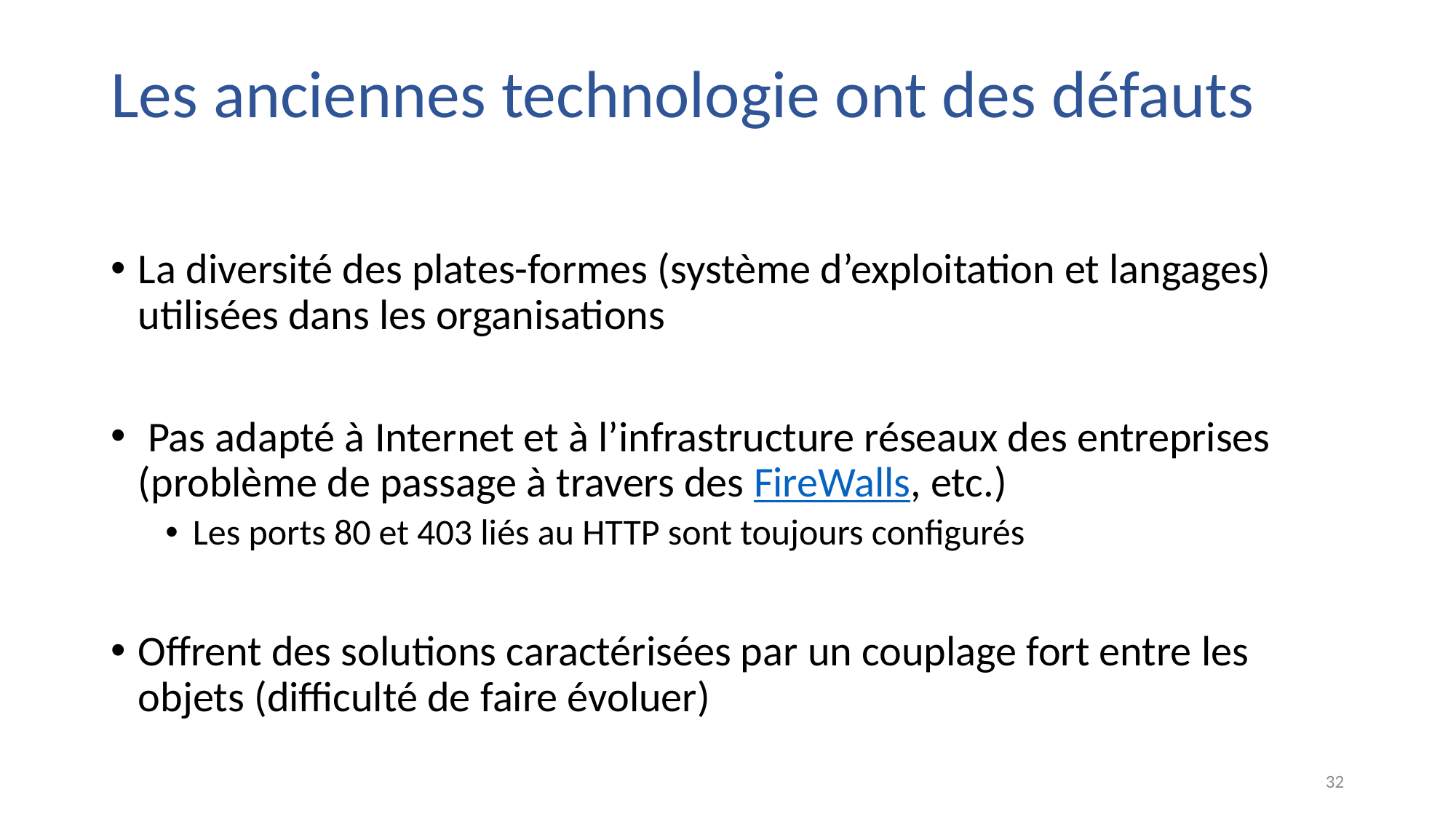

# Les anciennes technologie ont des défauts

La diversité des plates-formes (système d’exploitation et langages) utilisées dans les organisations

 Pas adapté à Internet et à l’infrastructure réseaux des entreprises (problème de passage à travers des FireWalls, etc.)
Les ports 80 et 403 liés au HTTP sont toujours configurés

Offrent des solutions caractérisées par un couplage fort entre les objets (difficulté de faire évoluer)

32